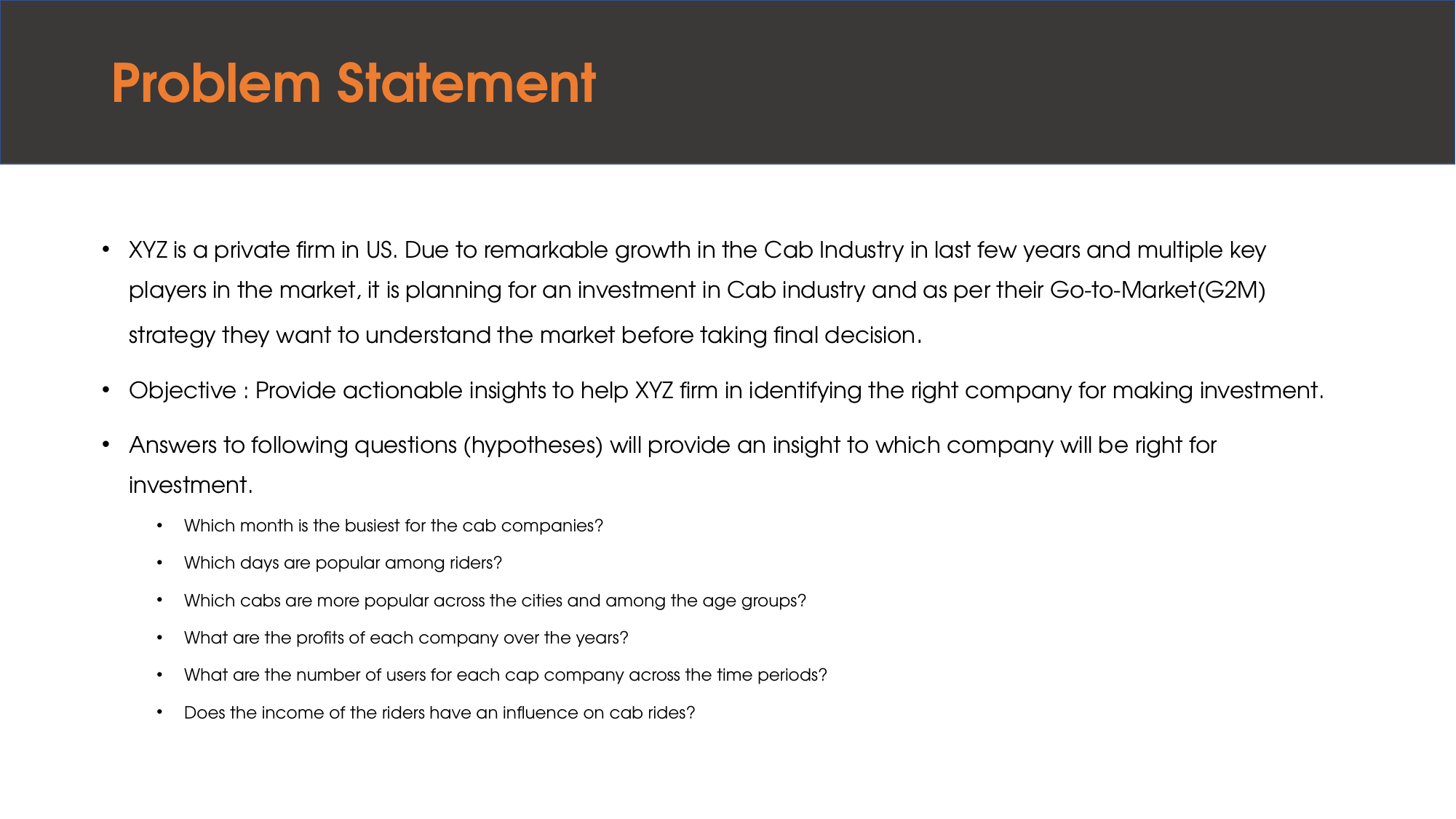

# Problem Statement
XYZ is a private firm in US. Due to remarkable growth in the Cab Industry in last few years and multiple key players in the market, it is planning for an investment in Cab industry and as per their Go-to-Market(G2M) strategy they want to understand the market before taking final decision.
Objective : Provide actionable insights to help XYZ firm in identifying the right company for making investment.
Answers to following questions (hypotheses) will provide an insight to which company will be right for investment.
Which month is the busiest for the cab companies?
Which days are popular among riders?
Which cabs are more popular across the cities and among the age groups?
What are the profits of each company over the years?
What are the number of users for each cap company across the time periods?
Does the income of the riders have an influence on cab rides?